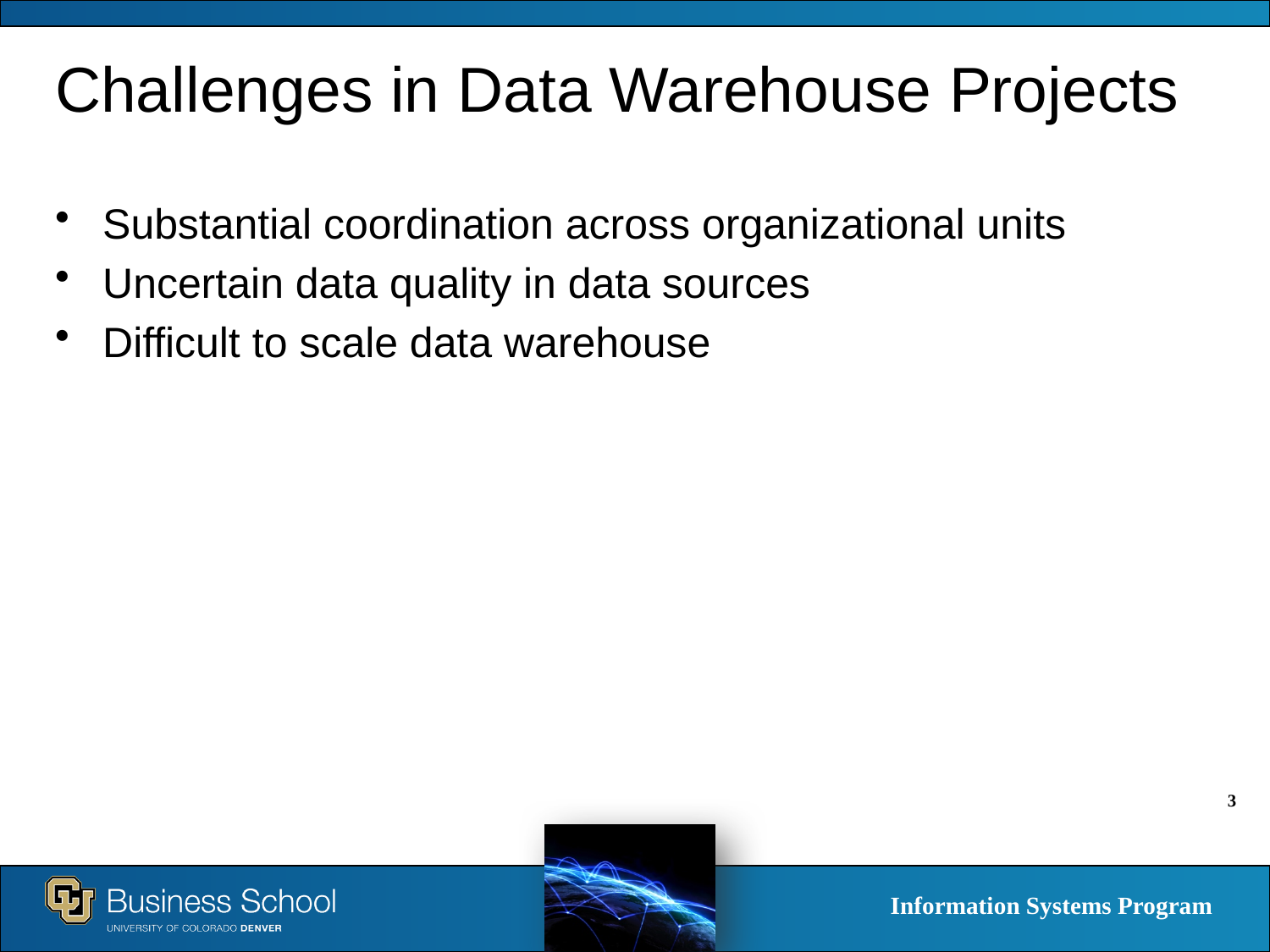

# Challenges in Data Warehouse Projects
Substantial coordination across organizational units
Uncertain data quality in data sources
Difficult to scale data warehouse